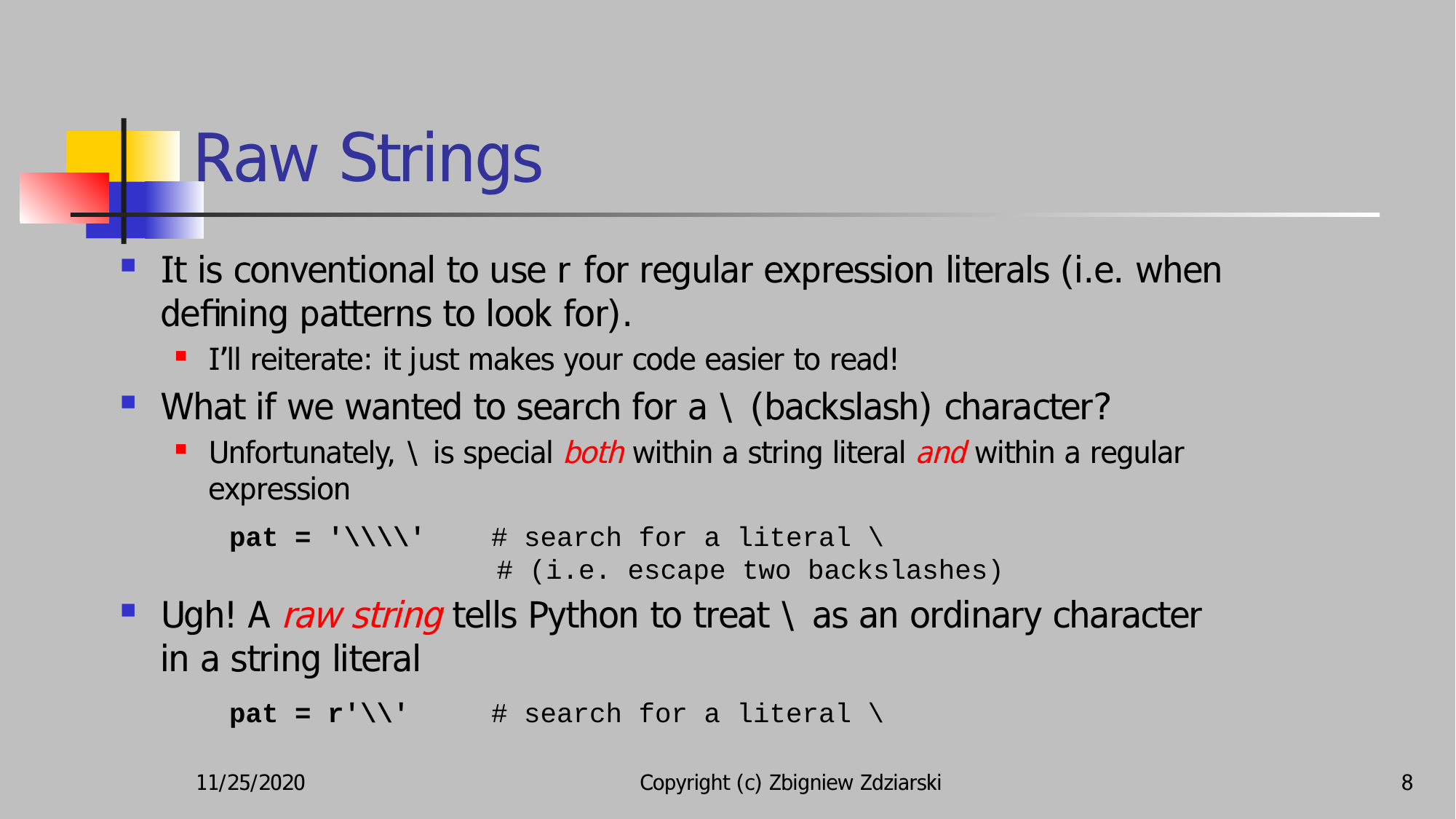

# Raw Strings
It is conventional to use r for regular expression literals (i.e. when defining patterns to look for).
I’ll reiterate: it just makes your code easier to read!
What if we wanted to search for a \ (backslash) character?
Unfortunately, \ is special both within a string literal and within a regular expression

	pat = '\\\\'    # search for a literal \
			   # (i.e. escape two backslashes)
Ugh! A raw string tells Python to treat \ as an ordinary character in a string literal

	pat = r'\\'     # search for a literal \

11/25/2020
Copyright (c) Zbigniew Zdziarski
8